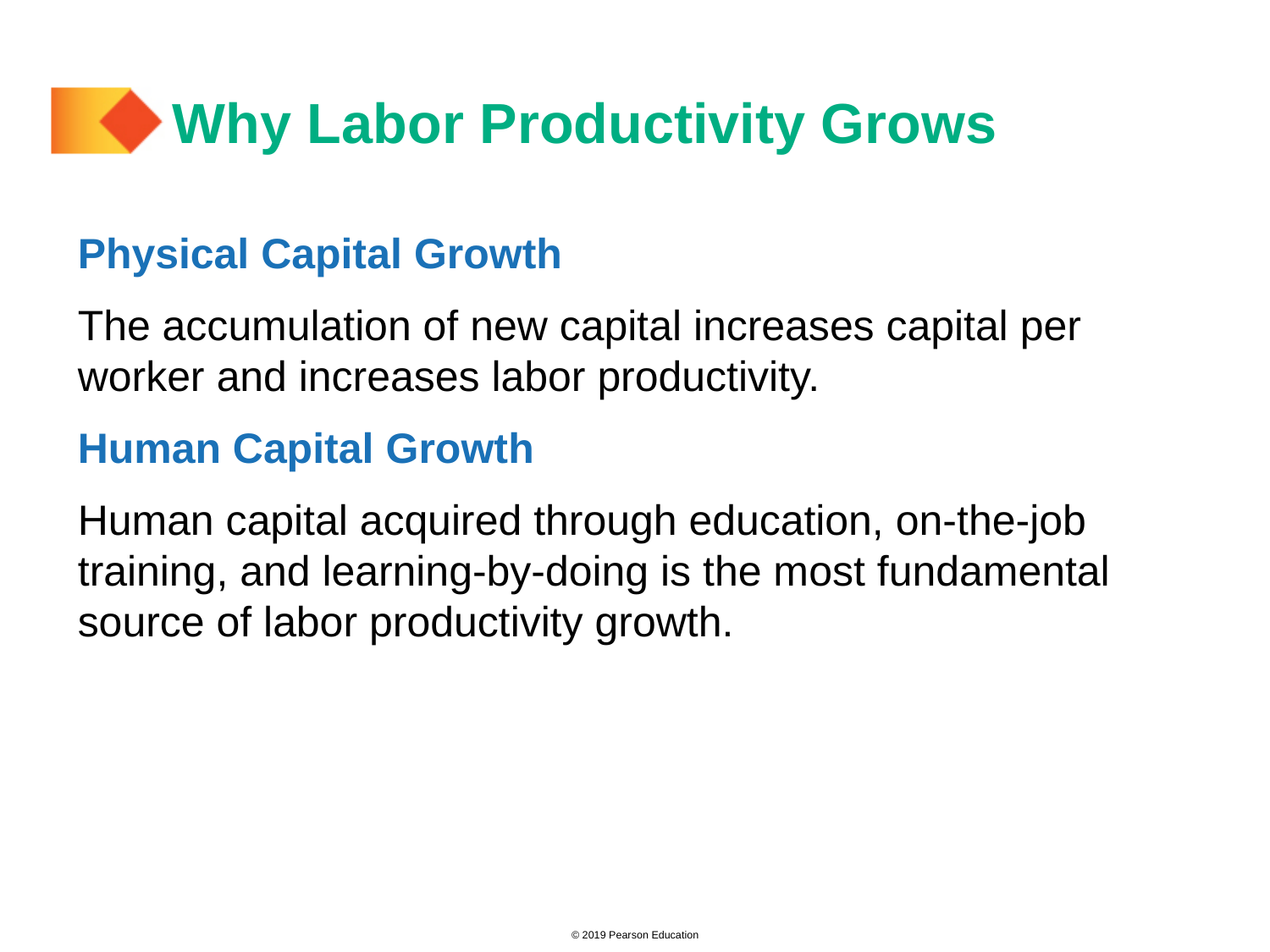

# Why Labor Productivity Grows
Physical Capital Growth
The accumulation of new capital increases capital per worker and increases labor productivity.
Human Capital Growth
Human capital acquired through education, on-the-job training, and learning-by-doing is the most fundamental source of labor productivity growth.